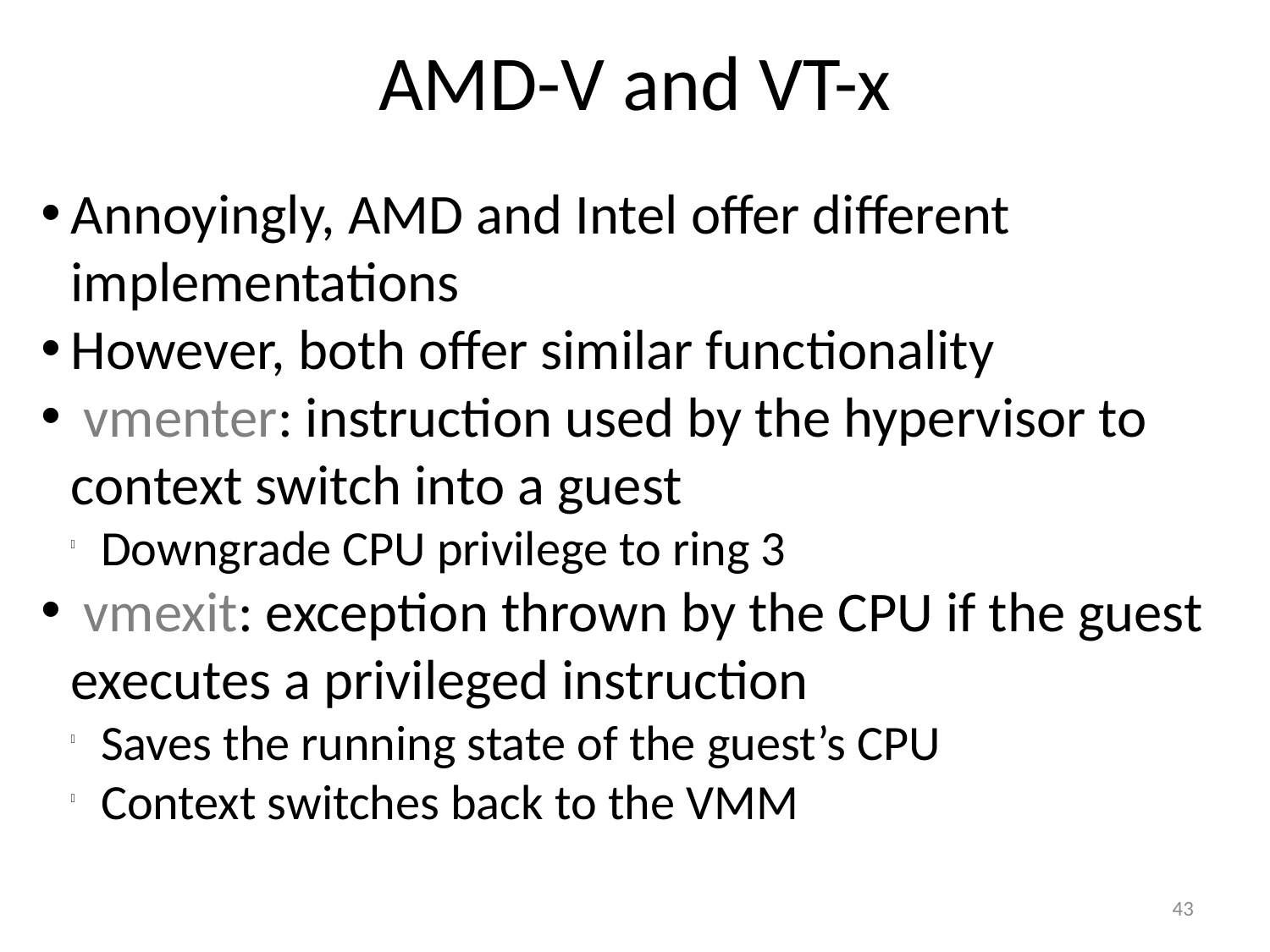

AMD-V and VT-x
Annoyingly, AMD and Intel offer different implementations
However, both offer similar functionality
 vmenter: instruction used by the hypervisor to context switch into a guest
Downgrade CPU privilege to ring 3
 vmexit: exception thrown by the CPU if the guest executes a privileged instruction
Saves the running state of the guest’s CPU
Context switches back to the VMM
43